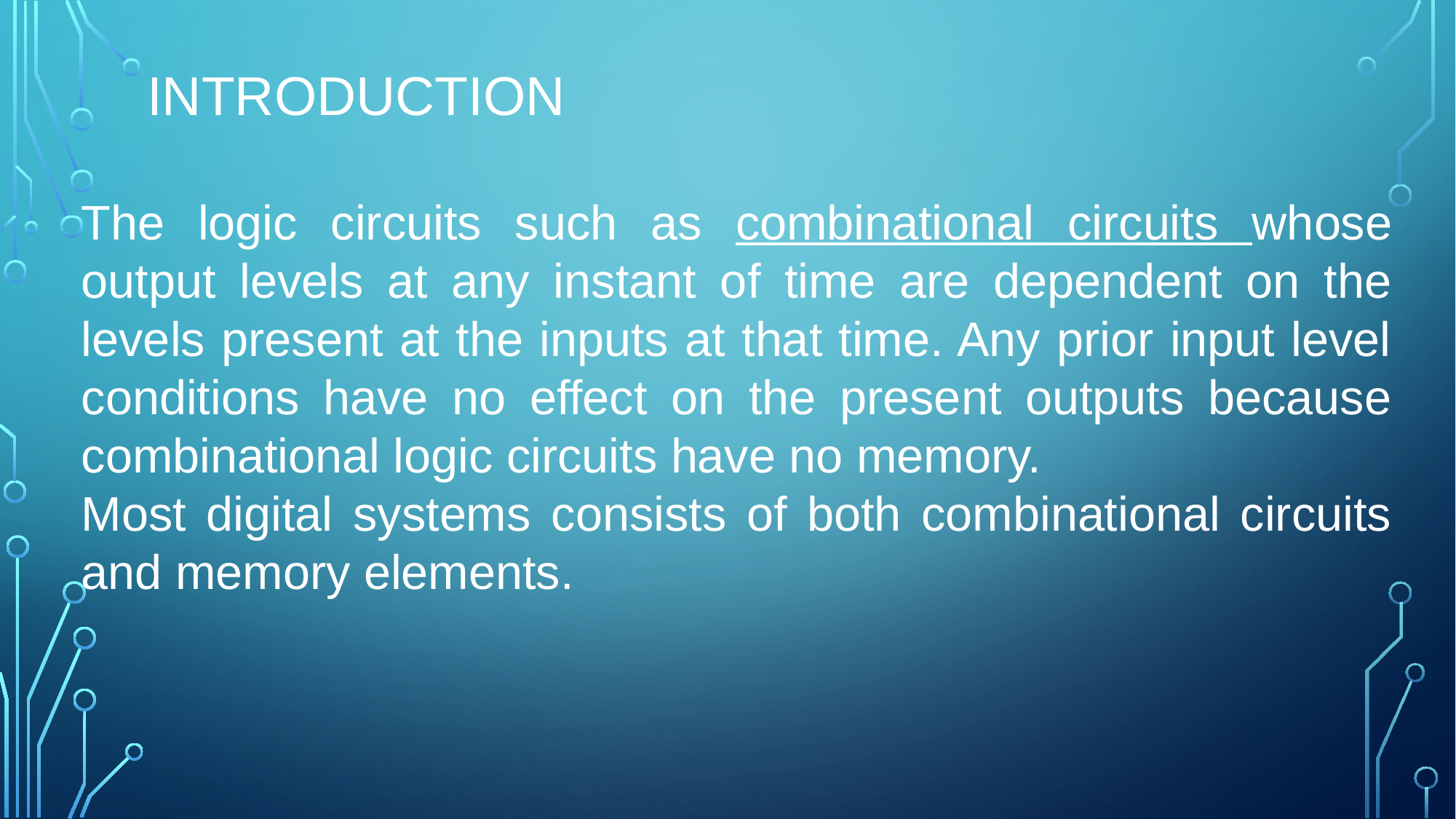

# introduction
The logic circuits such as combinational circuits whose output levels at any instant of time are dependent on the levels present at the inputs at that time. Any prior input level conditions have no effect on the present outputs because combinational logic circuits have no memory.
Most digital systems consists of both combinational circuits and memory elements.